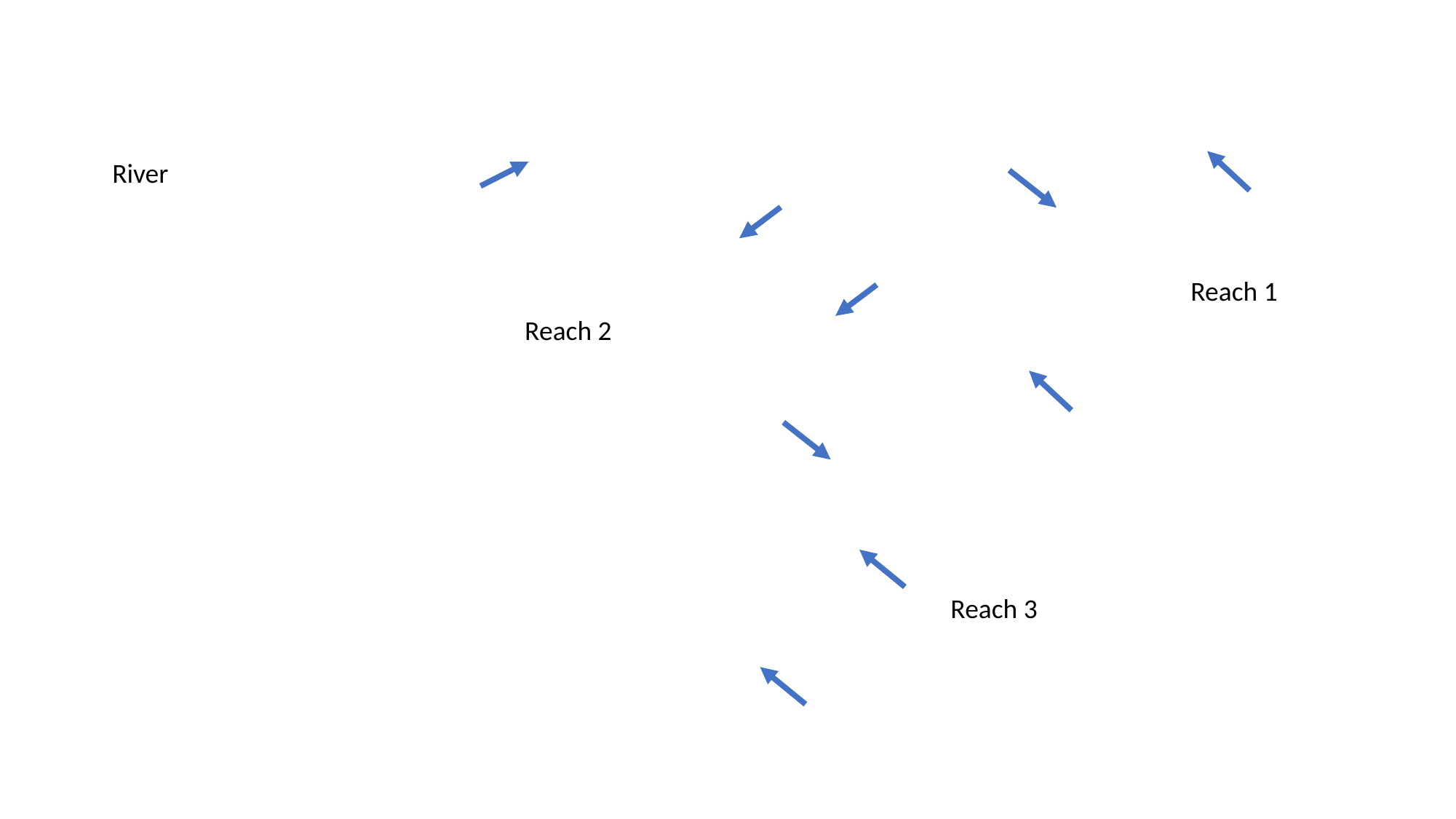

River
Reach 1
Reach 2
Reach 3